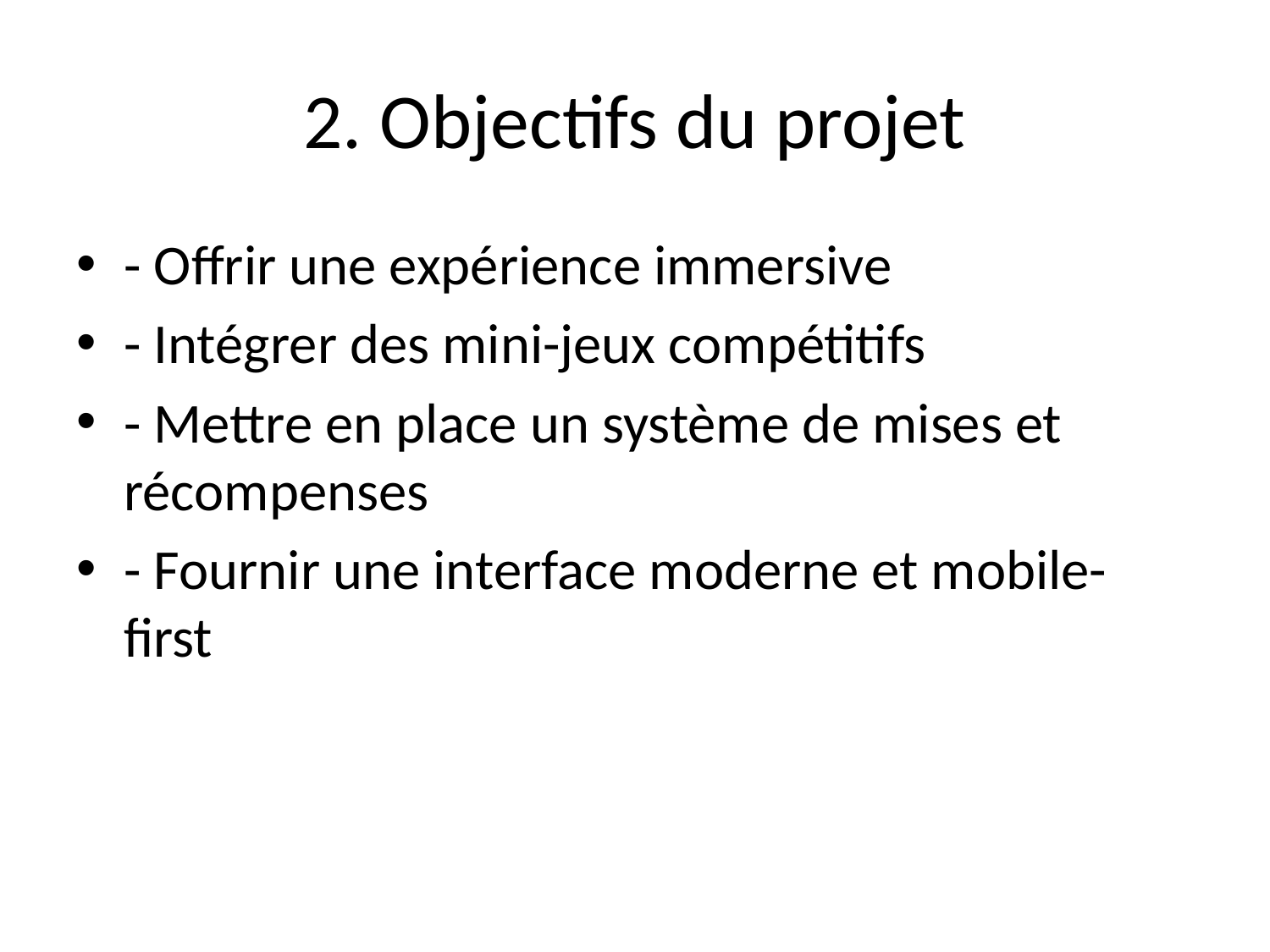

# 2. Objectifs du projet
- Offrir une expérience immersive
- Intégrer des mini-jeux compétitifs
- Mettre en place un système de mises et récompenses
- Fournir une interface moderne et mobile-first